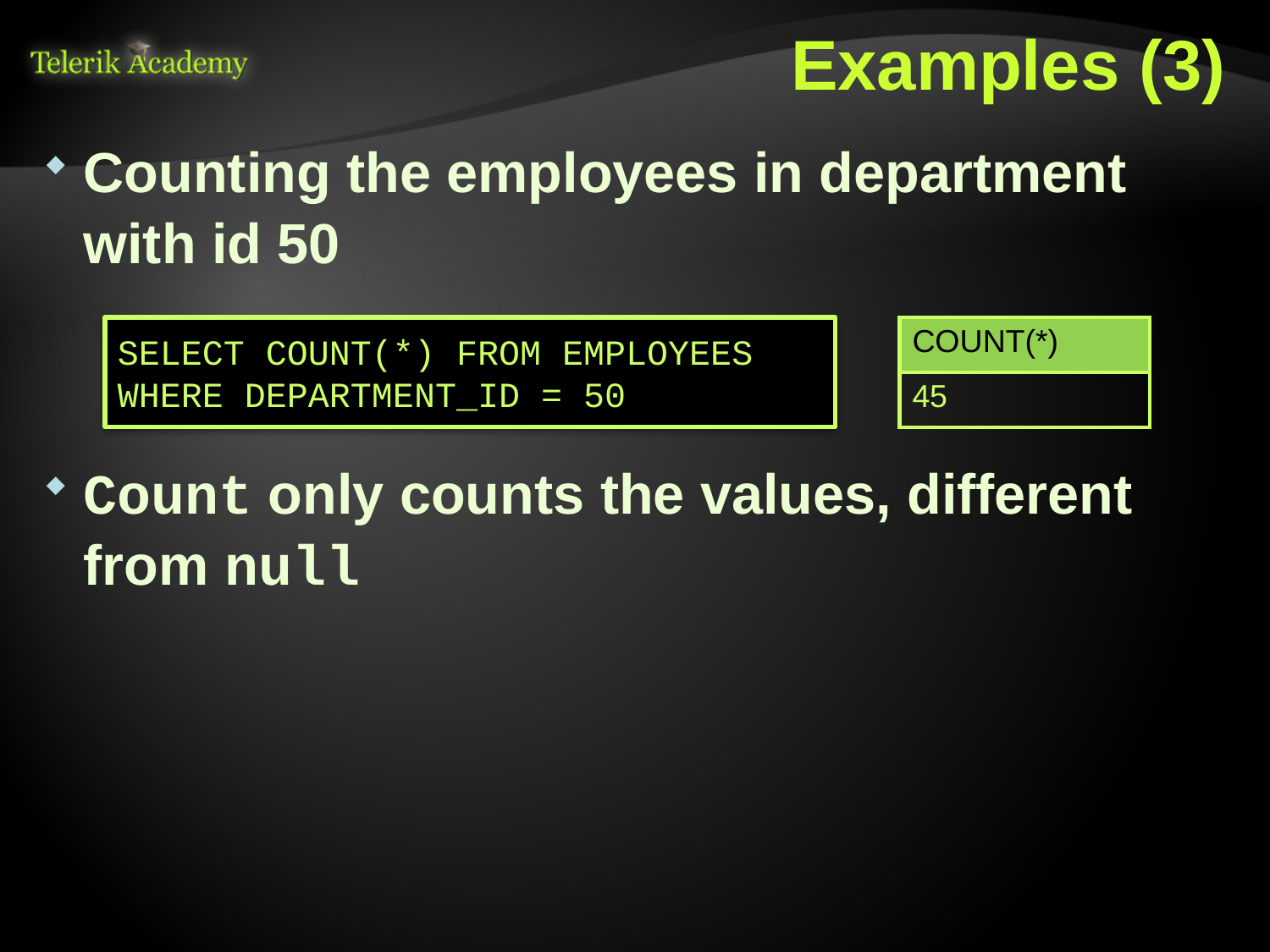

# Examples (3)
Counting the employees in department with id 50

Count only counts the values, different from null
SELECT COUNT(*) FROM EMPLOYEES
WHERE DEPARTMENT_ID = 50
| COUNT(\*) |
| --- |
| 45 |